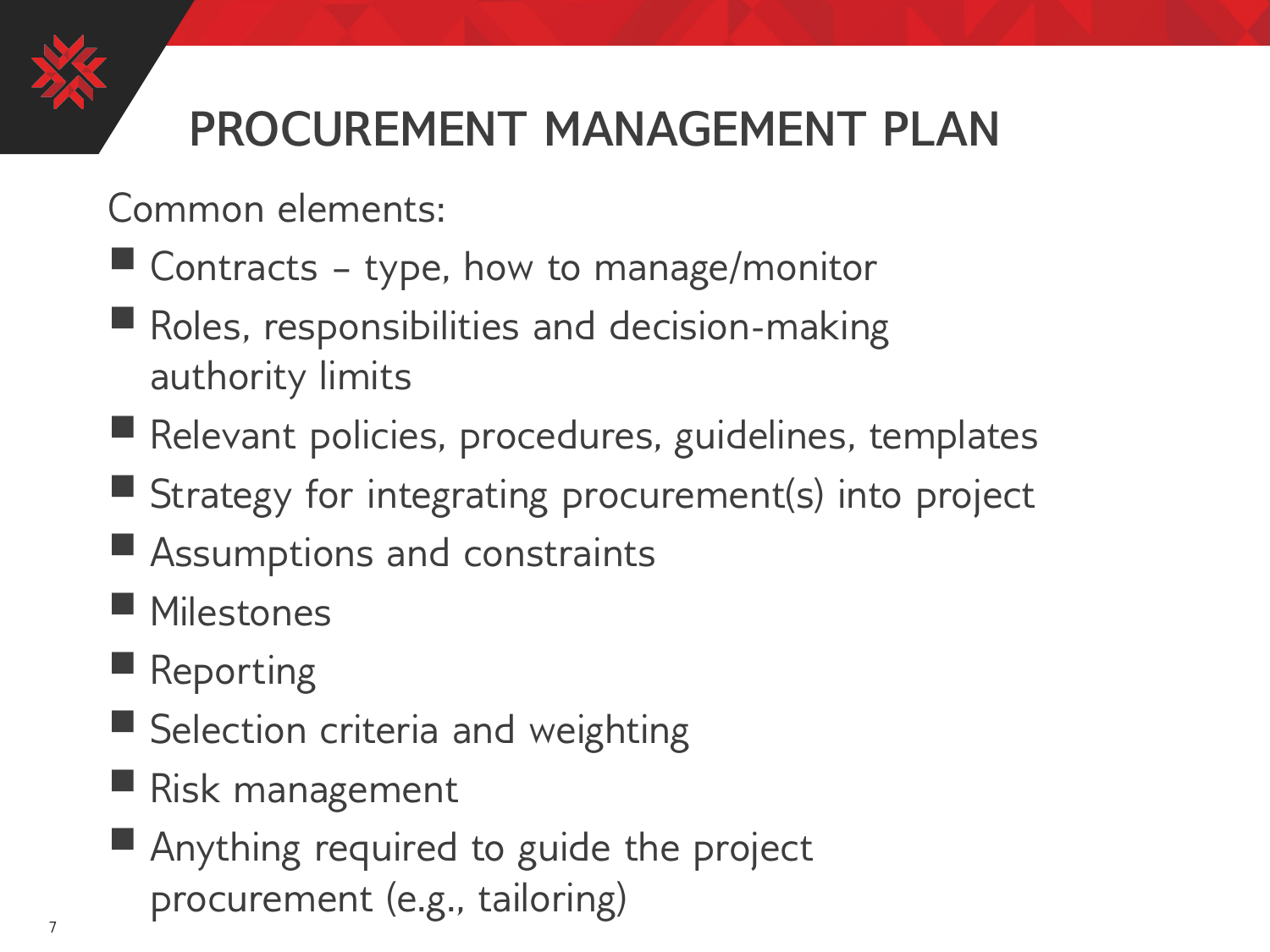

# Procurement Management Plan
Common elements:
Contracts – type, how to manage/monitor
Roles, responsibilities and decision-making authority limits
Relevant policies, procedures, guidelines, templates
Strategy for integrating procurement(s) into project
Assumptions and constraints
Milestones
Reporting
Selection criteria and weighting
Risk management
Anything required to guide the project procurement (e.g., tailoring)
7